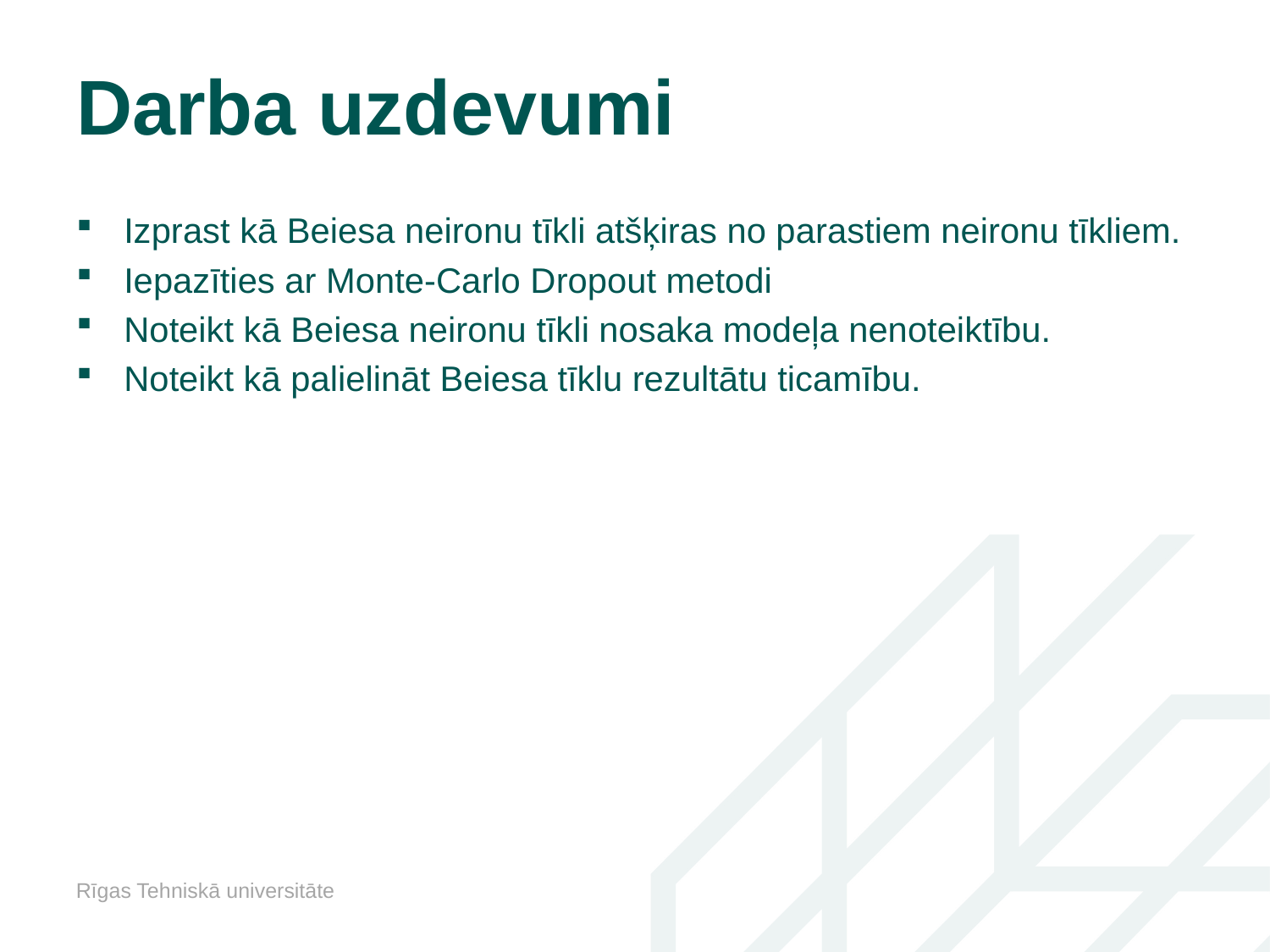

# Darba uzdevumi
Izprast kā Beiesa neironu tīkli atšķiras no parastiem neironu tīkliem.
Iepazīties ar Monte-Carlo Dropout metodi
Noteikt kā Beiesa neironu tīkli nosaka modeļa nenoteiktību.
Noteikt kā palielināt Beiesa tīklu rezultātu ticamību.
Rīgas Tehniskā universitāte